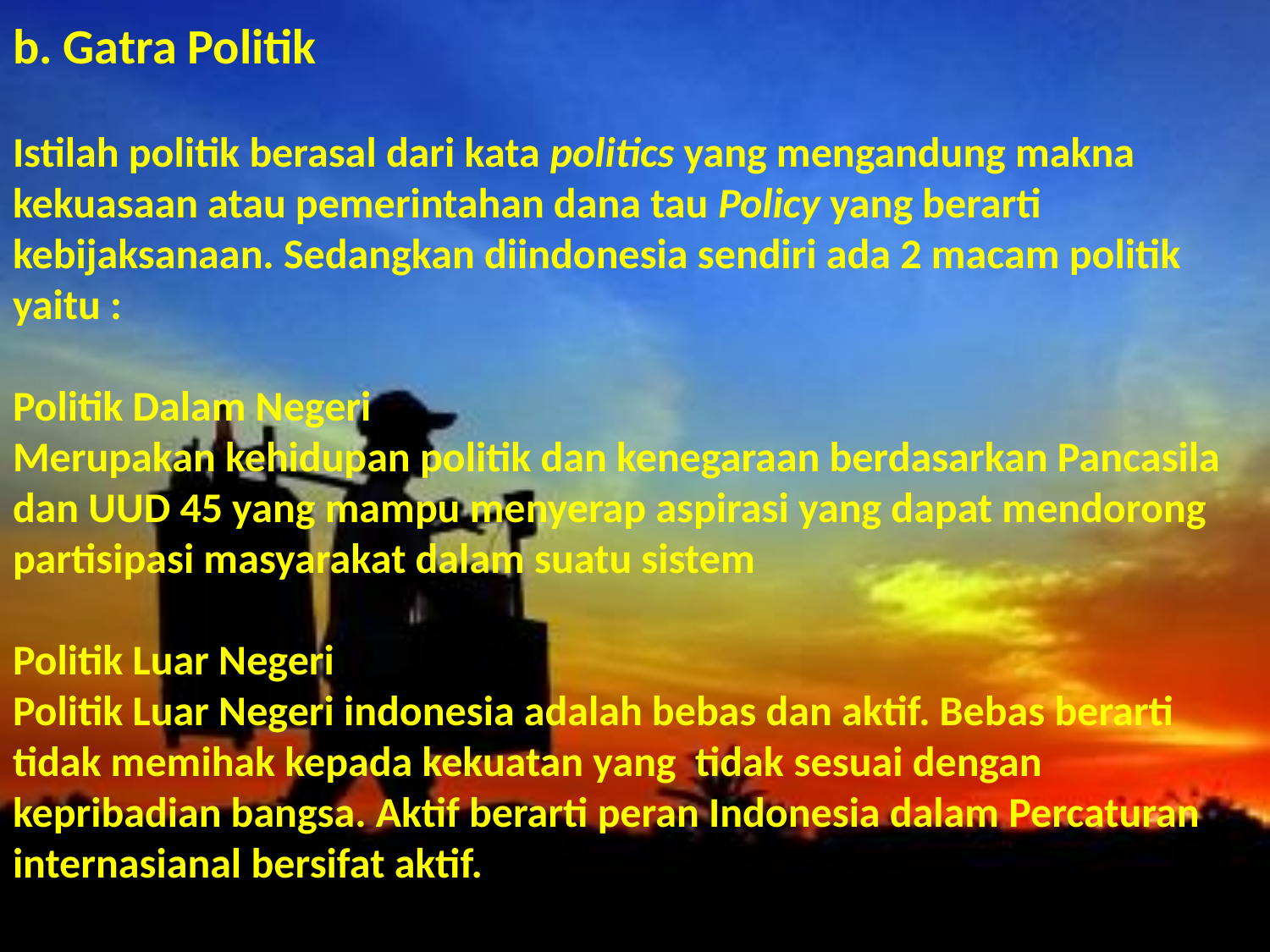

# b. Gatra Politik  Istilah politik berasal dari kata politics yang mengandung makna kekuasaan atau pemerintahan dana tau Policy yang berarti kebijaksanaan. Sedangkan diindonesia sendiri ada 2 macam politik yaitu : Politik Dalam Negeri Merupakan kehidupan politik dan kenegaraan berdasarkan Pancasila dan UUD 45 yang mampu menyerap aspirasi yang dapat mendorong  partisipasi masyarakat dalam suatu sistem Politik Luar Negeri Politik Luar Negeri indonesia adalah bebas dan aktif. Bebas berarti tidak memihak kepada kekuatan yang  tidak sesuai dengan kepribadian bangsa. Aktif berarti peran Indonesia dalam Percaturan internasianal bersifat aktif.